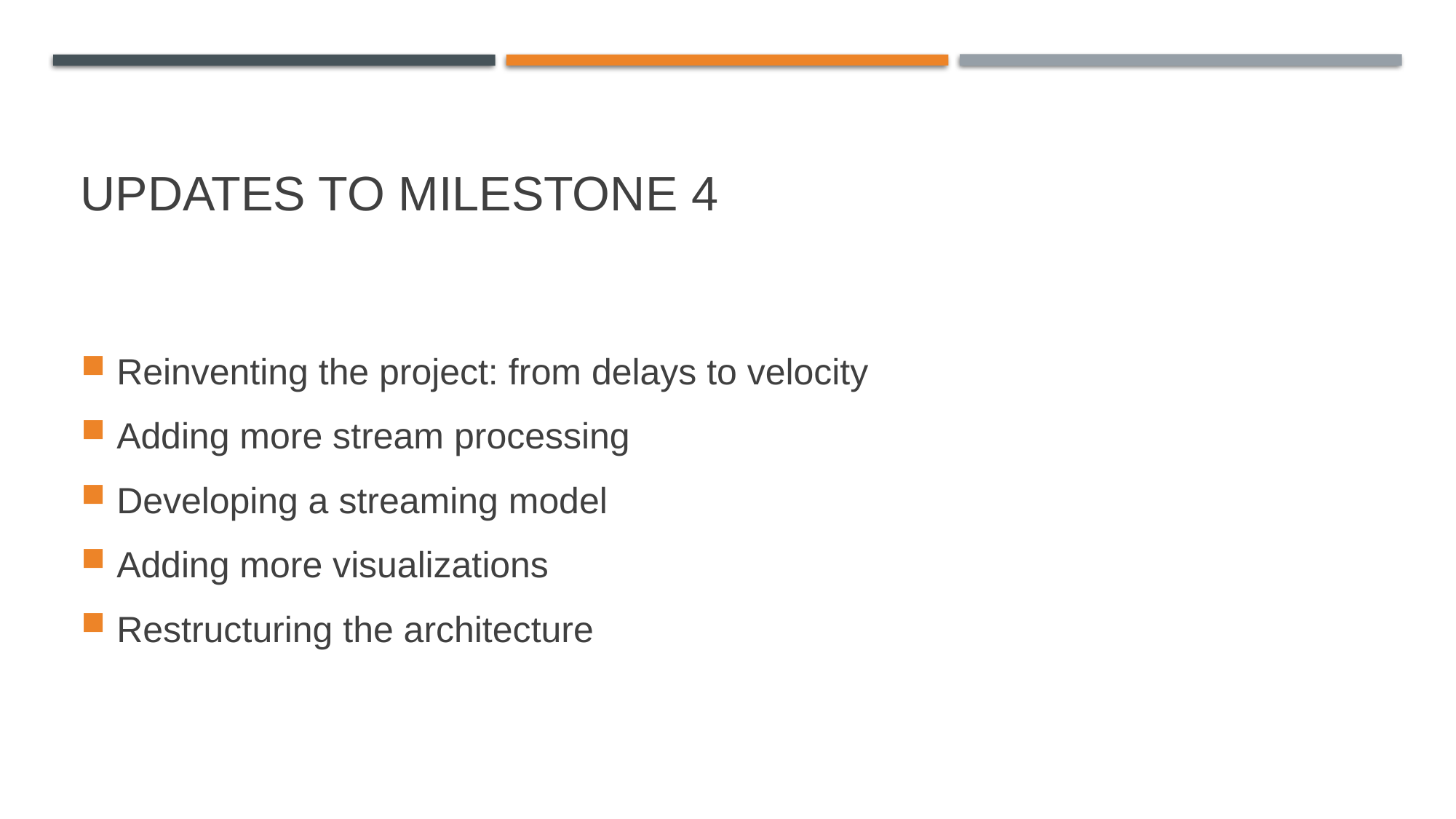

# Updates to milestone 4
Reinventing the project: from delays to velocity
Adding more stream processing
Developing a streaming model
Adding more visualizations
Restructuring the architecture